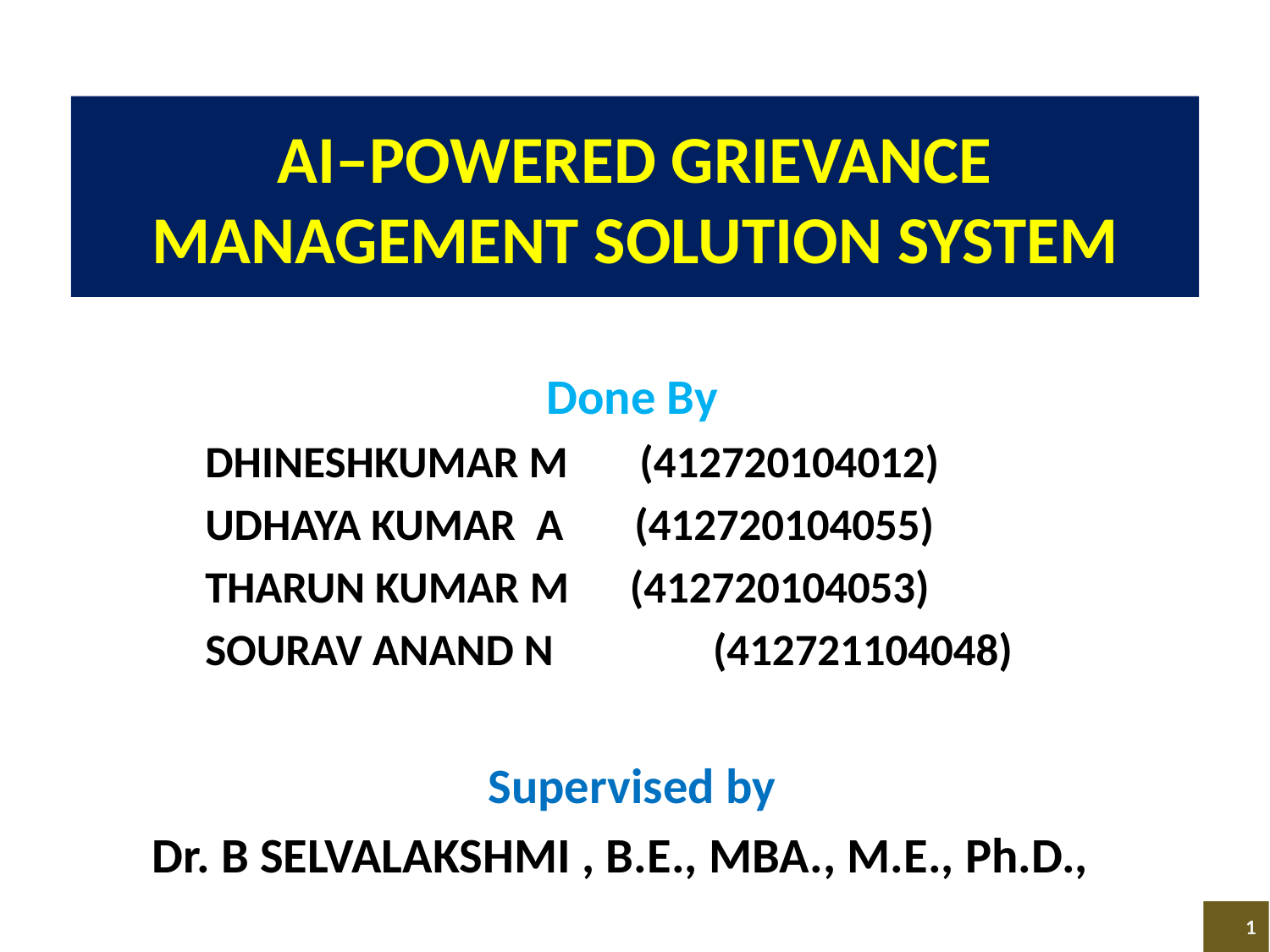

# AI–POWERED GRIEVANCE MANAGEMENT SOLUTION SYSTEM
Done By
DHINESHKUMAR M       (412720104012)
UDHAYA KUMAR  A       (412720104055)
THARUN KUMAR M      (412720104053)
SOURAV ANAND N	      (412721104048)

Supervised by
Dr. B SELVALAKSHMI , B.E., MBA., M.E., Ph.D.,
1